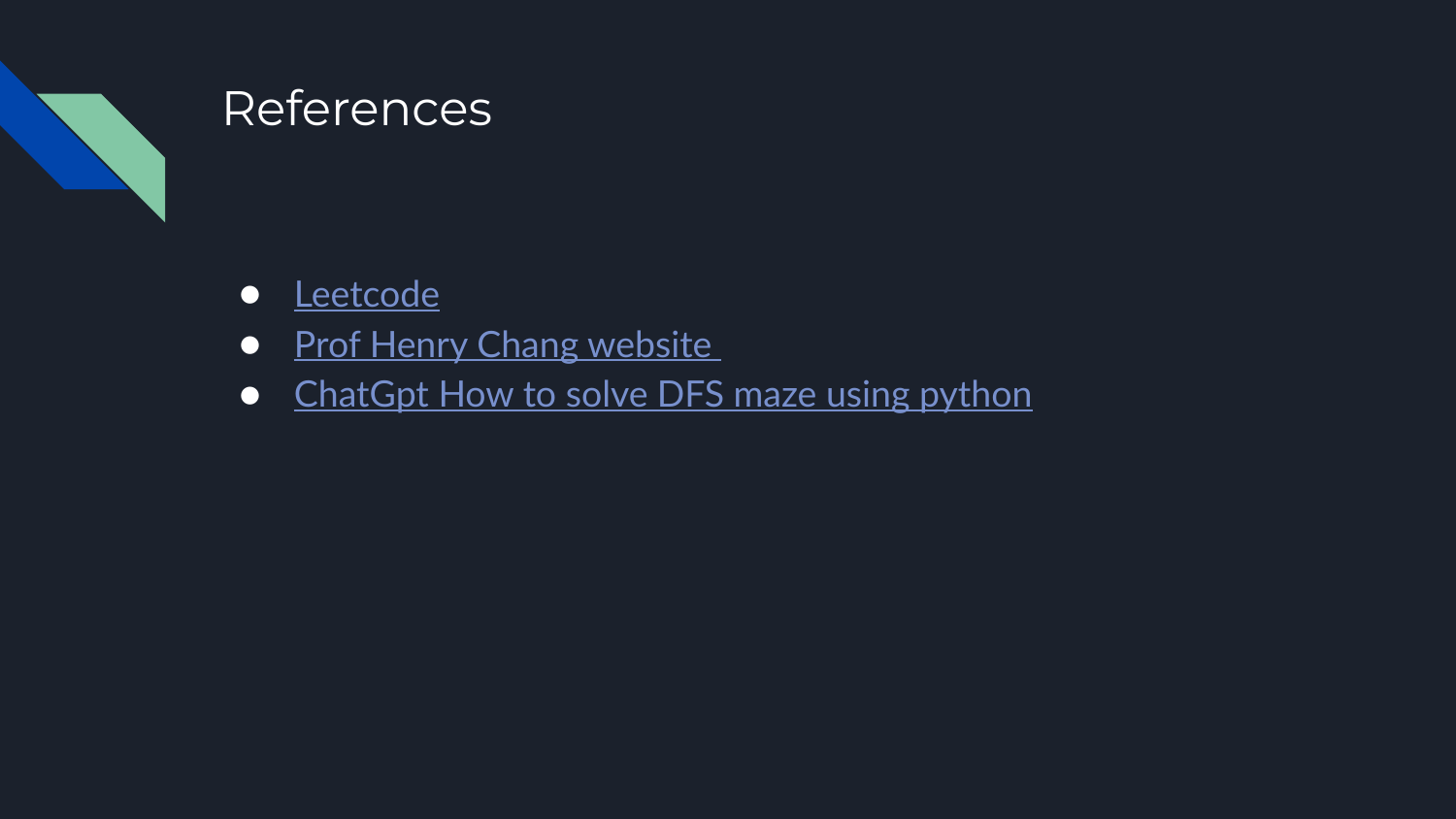

# References
Leetcode
Prof Henry Chang website
ChatGpt How to solve DFS maze using python